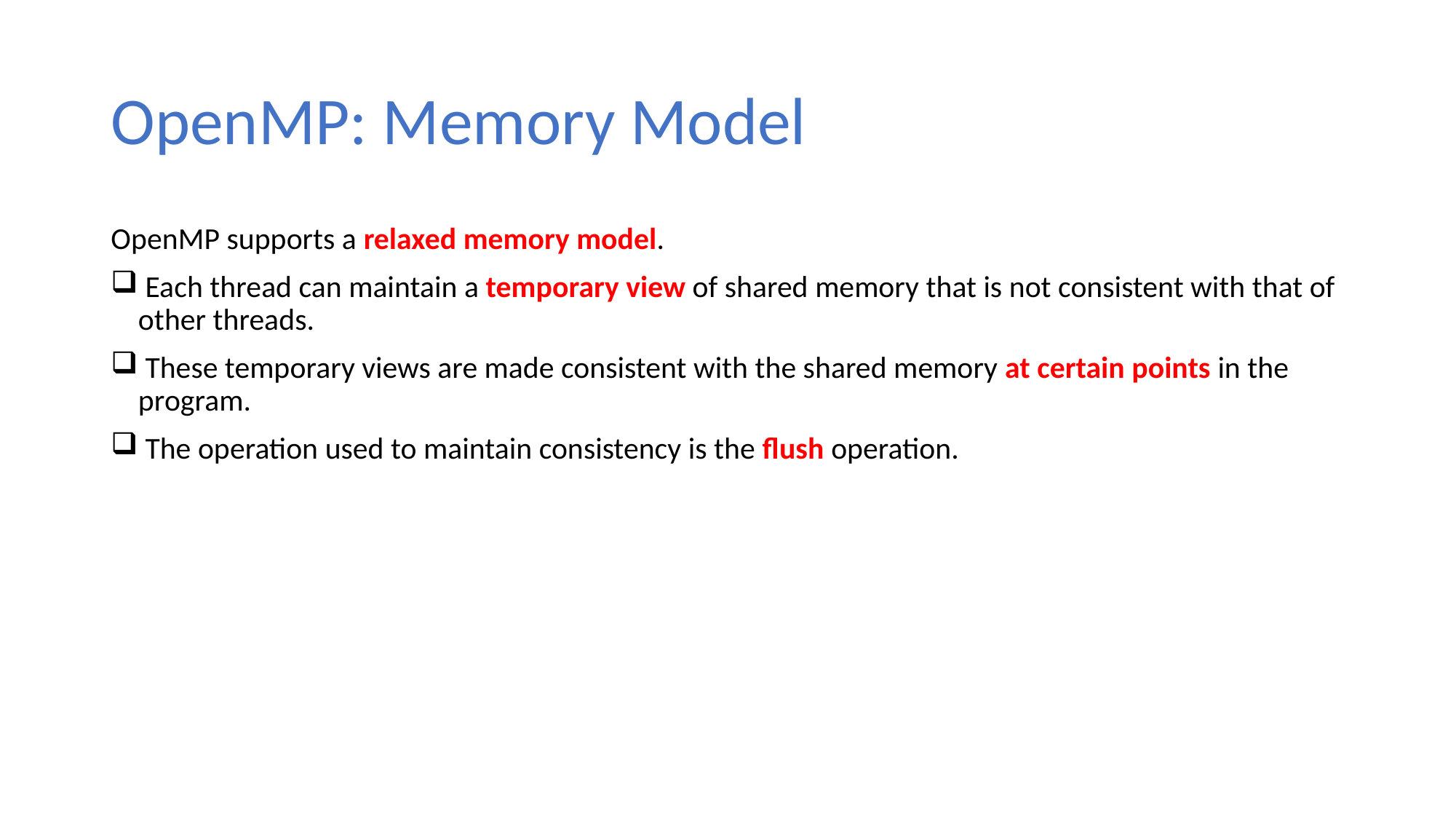

# OpenMP: Memory Model
OpenMP supports a relaxed memory model.
 Each thread can maintain a temporary view of shared memory that is not consistent with that of other threads.
 These temporary views are made consistent with the shared memory at certain points in the program.
 The operation used to maintain consistency is the flush operation.